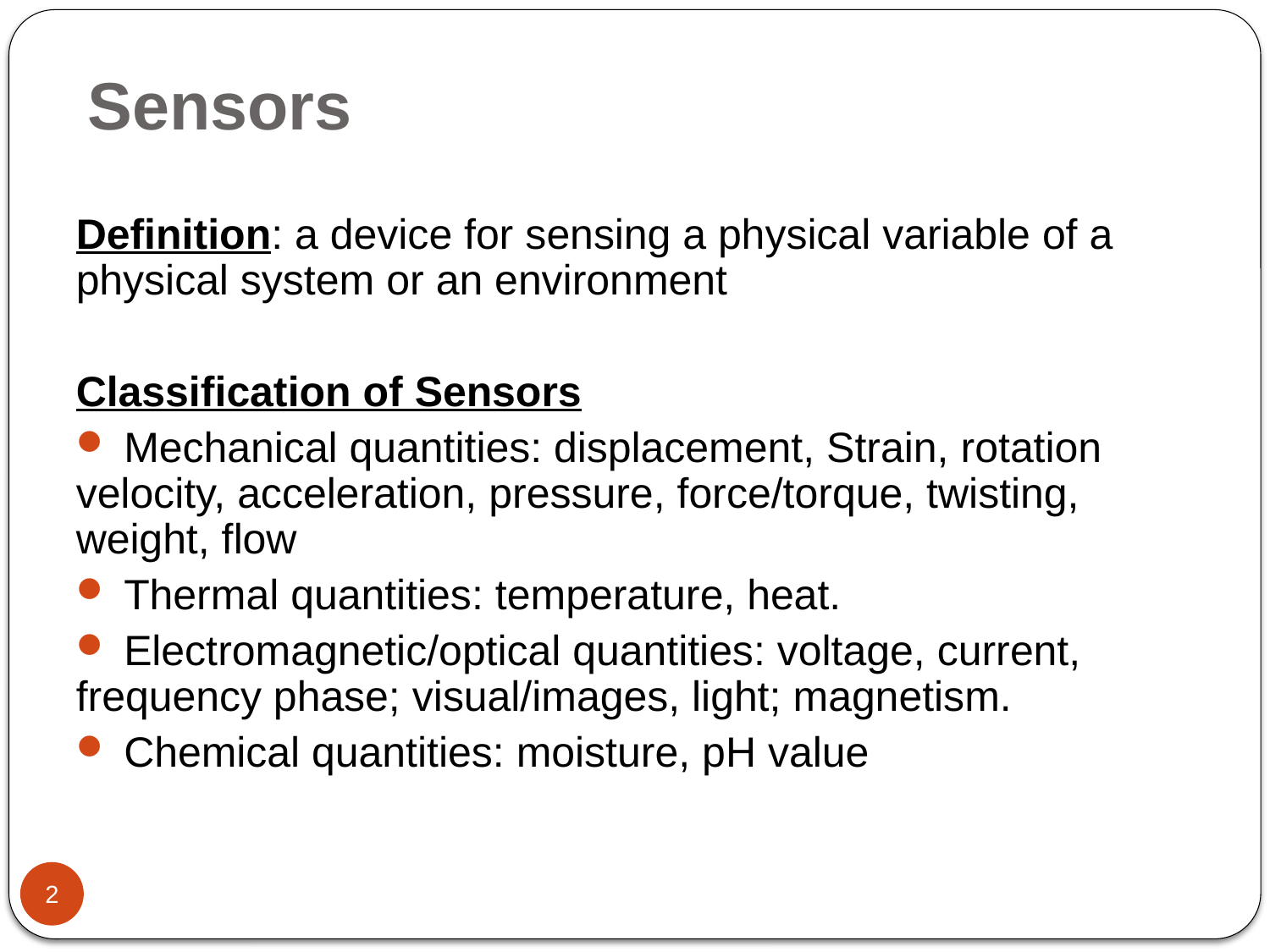

# Sensors
Definition: a device for sensing a physical variable of a physical system or an environment

Classification of Sensors
 Mechanical quantities: displacement, Strain, rotation velocity, acceleration, pressure, force/torque, twisting, weight, flow
 Thermal quantities: temperature, heat.
 Electromagnetic/optical quantities: voltage, current, frequency phase; visual/images, light; magnetism.
 Chemical quantities: moisture, pH value

2